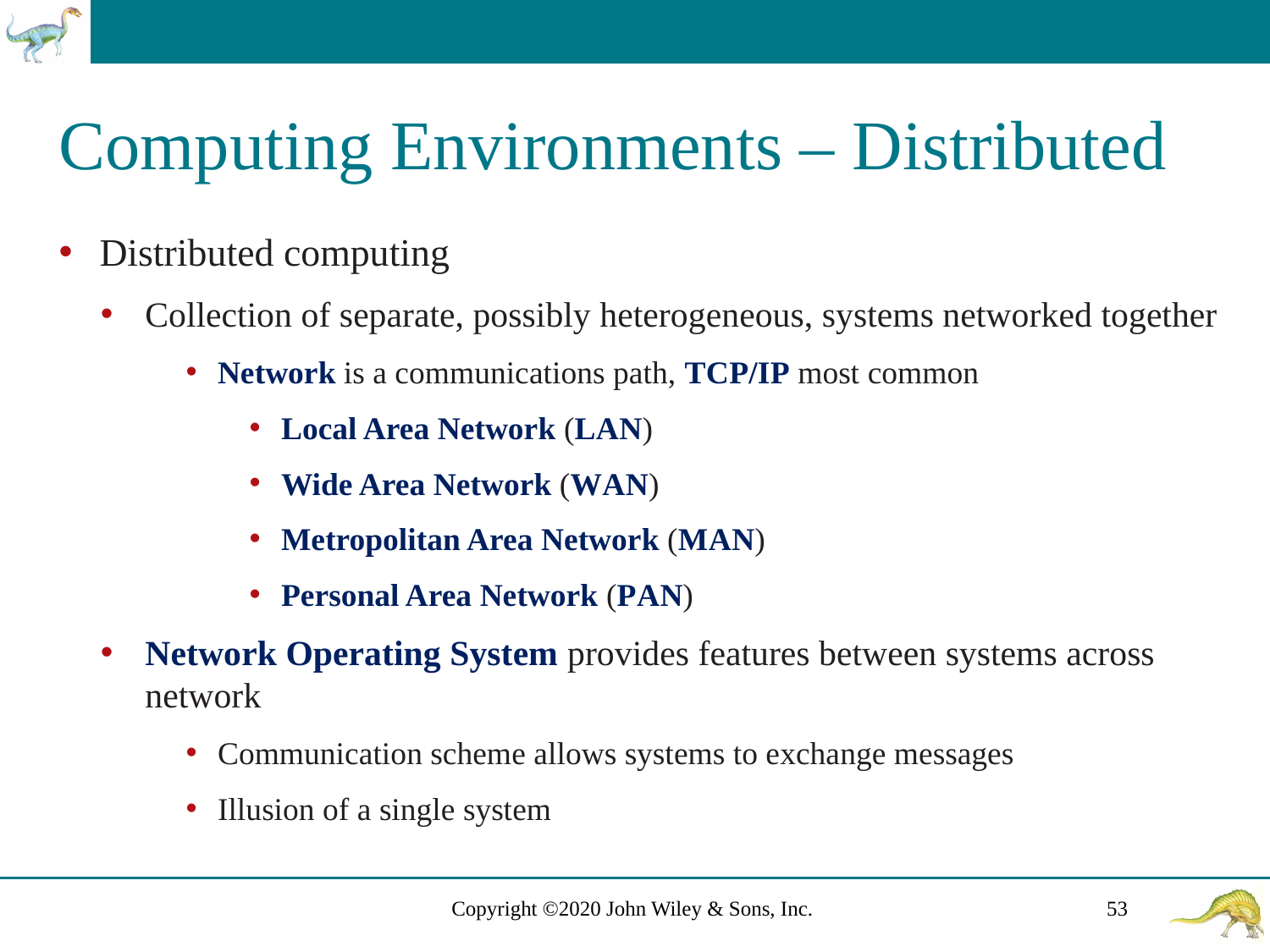

# Computing Environments – Distributed
Distributed computing
Collection of separate, possibly heterogeneous, systems networked together
Network is a communications path, T C P/I P most common
Local Area Network (L A N)
Wide Area Network (W A N)
Metropolitan Area Network (M A N)
Personal Area Network (P A N)
Network Operating System provides features between systems across network
Communication scheme allows systems to exchange messages
Illusion of a single system
Copyright ©2020 John Wiley & Sons, Inc.
53